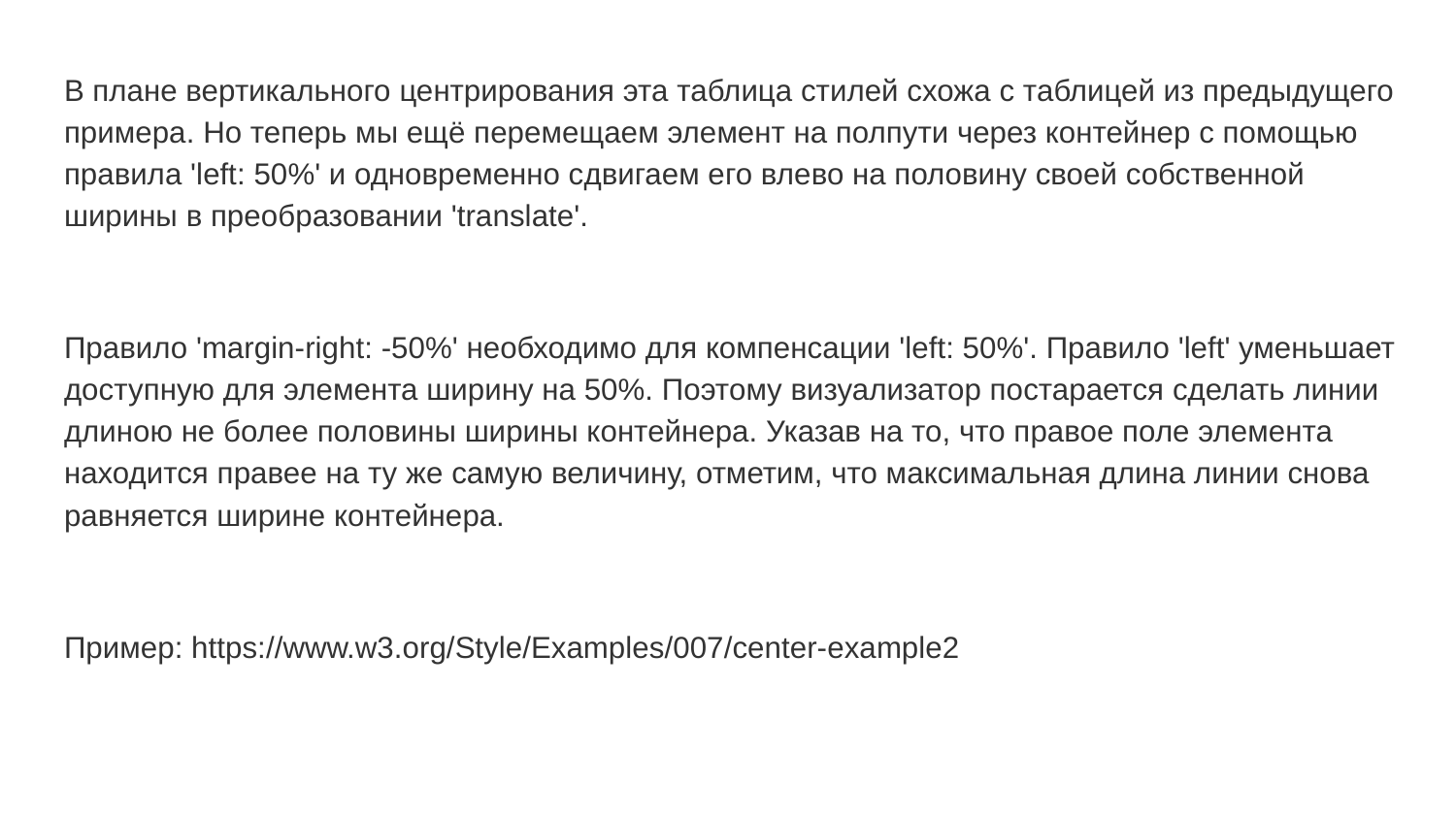

В плане вертикального центрирования эта таблица стилей схожа с таблицей из предыдущего примера. Но теперь мы ещё перемещаем элемент на полпути через контейнер с помощью правила 'left: 50%' и одновременно сдвигаем его влево на половину своей собственной ширины в преобразовании 'translate'.

Правило 'margin-right: -50%' необходимо для компенсации 'left: 50%'. Правило 'left' уменьшает доступную для элемента ширину на 50%. Поэтому визуализатор постарается сделать линии длиною не более половины ширины контейнера. Указав на то, что правое поле элемента находится правее на ту же самую величину, отметим, что максимальная длина линии снова равняется ширине контейнера.

Пример: https://www.w3.org/Style/Examples/007/center-example2